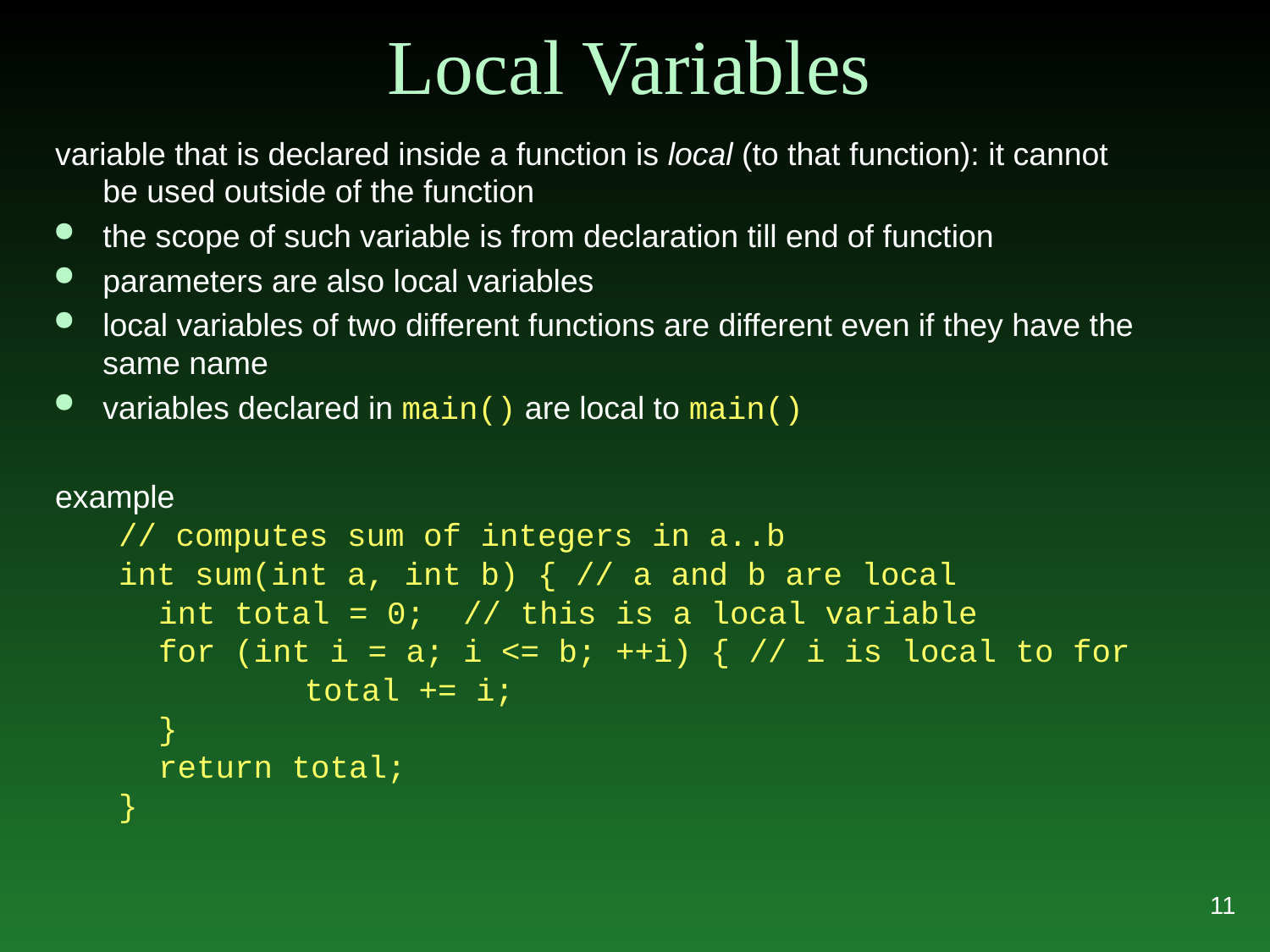

# Local Variables
variable that is declared inside a function is local (to that function): it cannot be used outside of the function
the scope of such variable is from declaration till end of function
parameters are also local variables
local variables of two different functions are different even if they have the same name
variables declared in main() are local to main()

example
// computes sum of integers in a..b
int sum(int a, int b) { // a and b are local
	int total = 0;  // this is a local variable
	for (int i = a; i <= b; ++i) { // i is local to for
		 total += i;
	}
	return total;
}
11